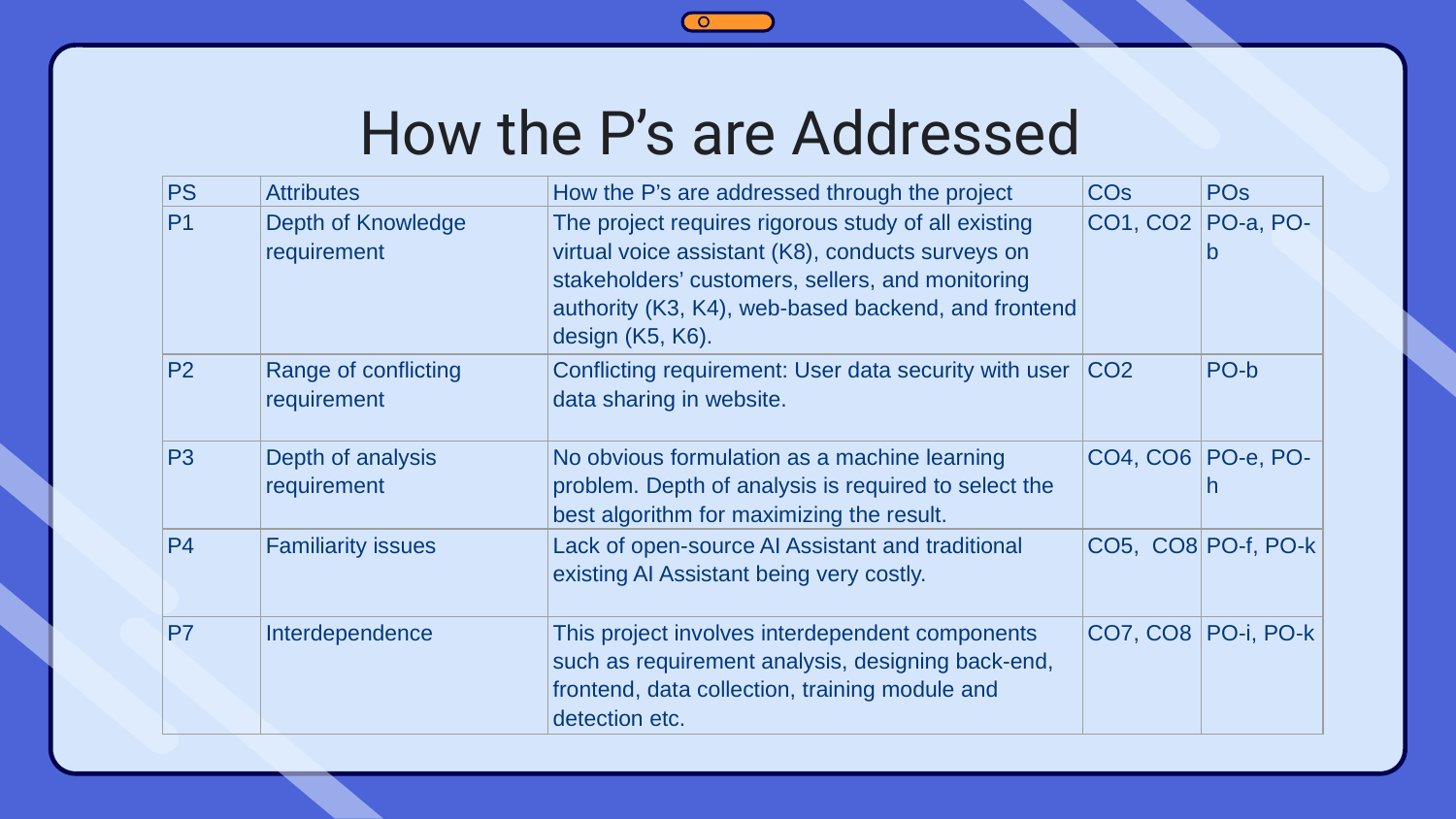

# How the P’s are Addressed
| PS | Attributes | How the P’s are addressed through the project | COs | POs |
| --- | --- | --- | --- | --- |
| P1 | Depth of Knowledge requirement | The project requires rigorous study of all existing virtual voice assistant (K8), conducts surveys on stakeholders’ customers, sellers, and monitoring authority (K3, K4), web-based backend, and frontend design (K5, K6). | CO1, CO2 | PO-a, PO-b |
| P2 | Range of conflicting requirement | Conflicting requirement: User data security with user data sharing in website. | CO2 | PO-b |
| P3 | Depth of analysis requirement | No obvious formulation as a machine learning problem. Depth of analysis is required to select the best algorithm for maximizing the result. | CO4, CO6 | PO-e, PO-h |
| P4 | Familiarity issues | Lack of open-source AI Assistant and traditional existing AI Assistant being very costly. | CO5, CO8 | PO-f, PO-k |
| P7 | Interdependence | This project involves interdependent components such as requirement analysis, designing back-end, frontend, data collection, training module and detection etc. | CO7, CO8 | PO-i, PO-k |